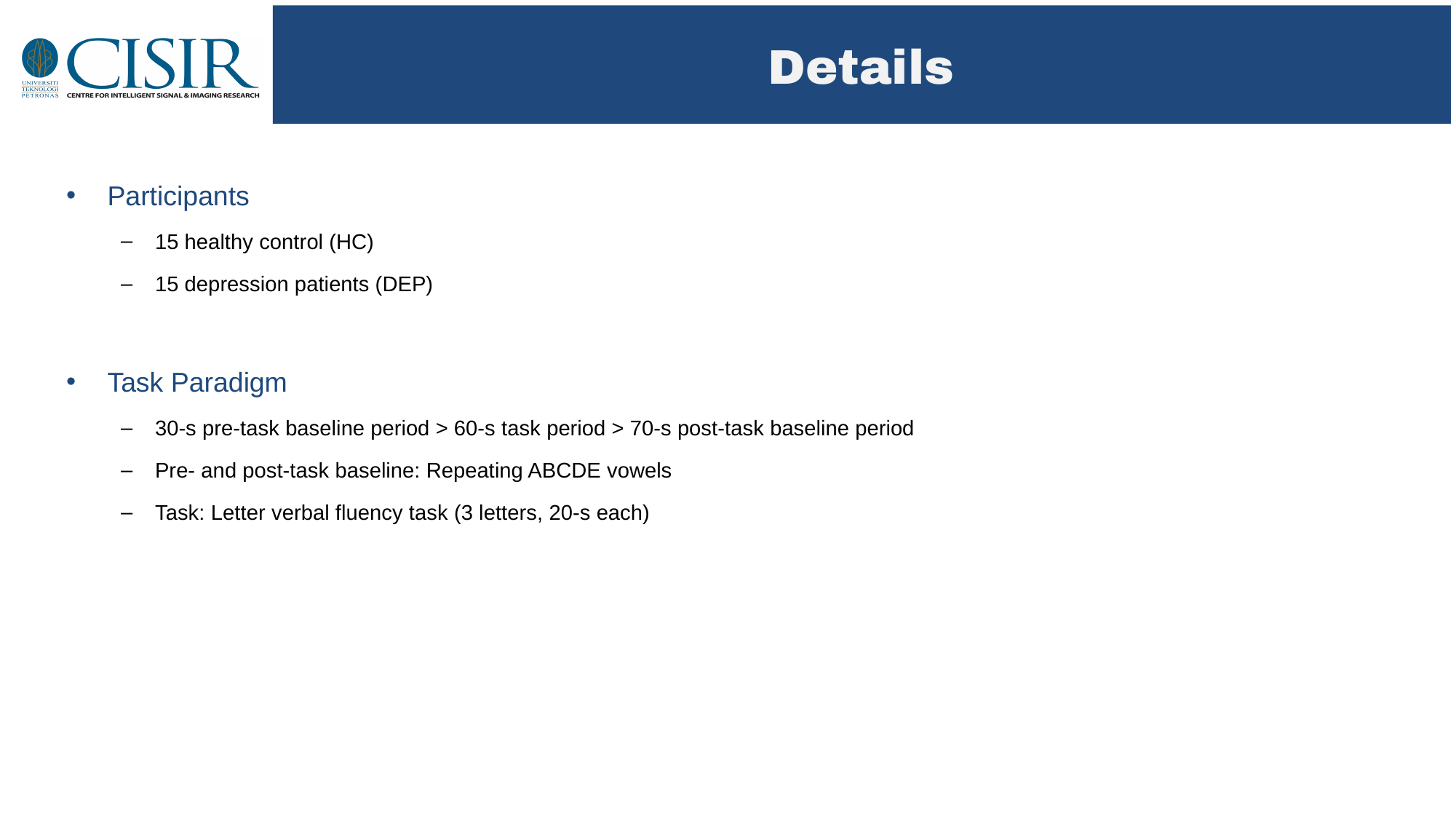

# Details
Participants
15 healthy control (HC)
15 depression patients (DEP)

Task Paradigm
30-s pre-task baseline period > 60-s task period > 70-s post-task baseline period
Pre- and post-task baseline: Repeating ABCDE vowels
Task: Letter verbal fluency task (3 letters, 20-s each)